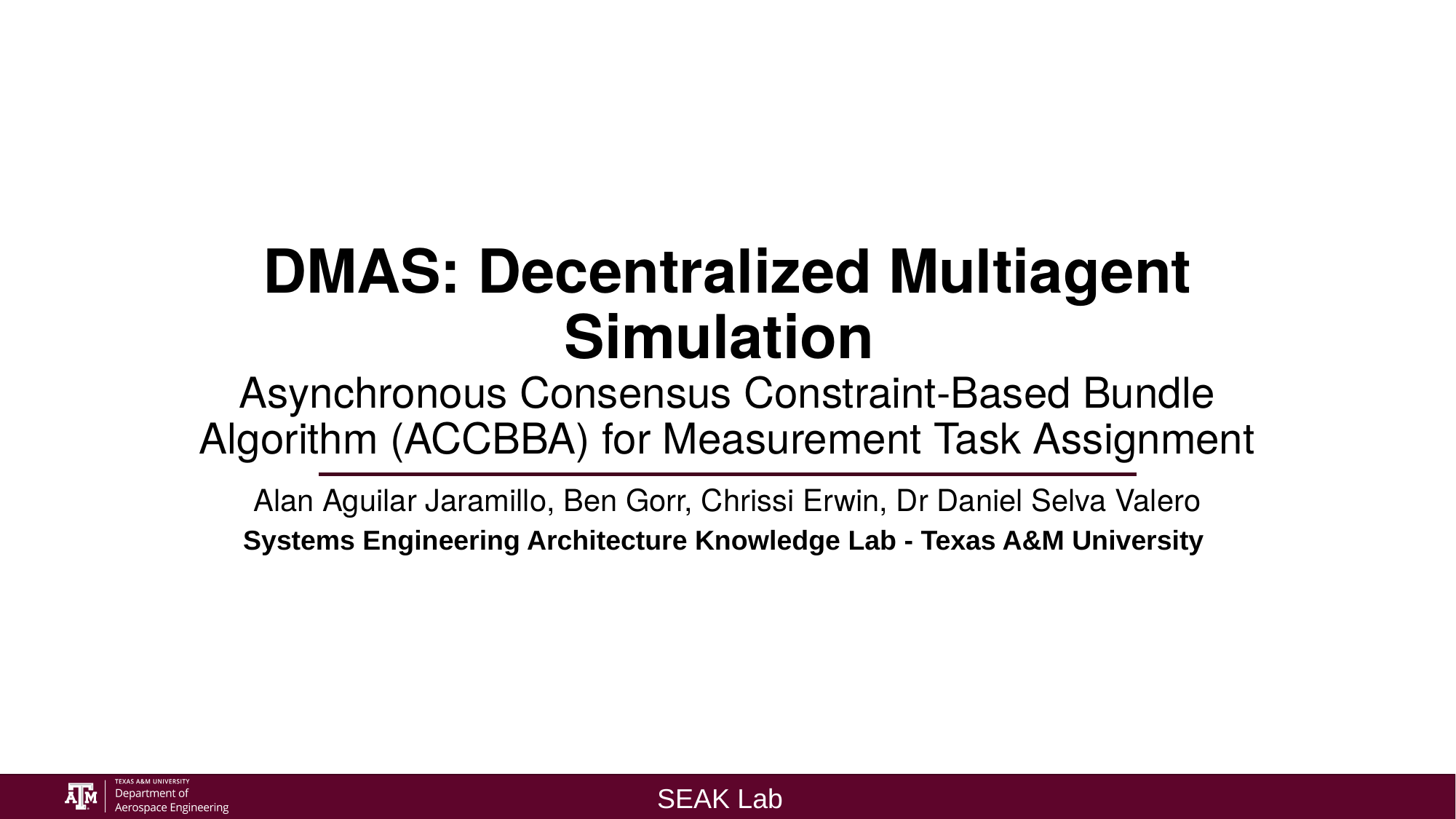

# DMAS: Decentralized Multiagent Simulation Asynchronous Consensus Constraint-Based Bundle Algorithm (ACCBBA) for Measurement Task Assignment
Alan Aguilar Jaramillo, Ben Gorr, Chrissi Erwin, Dr Daniel Selva Valero